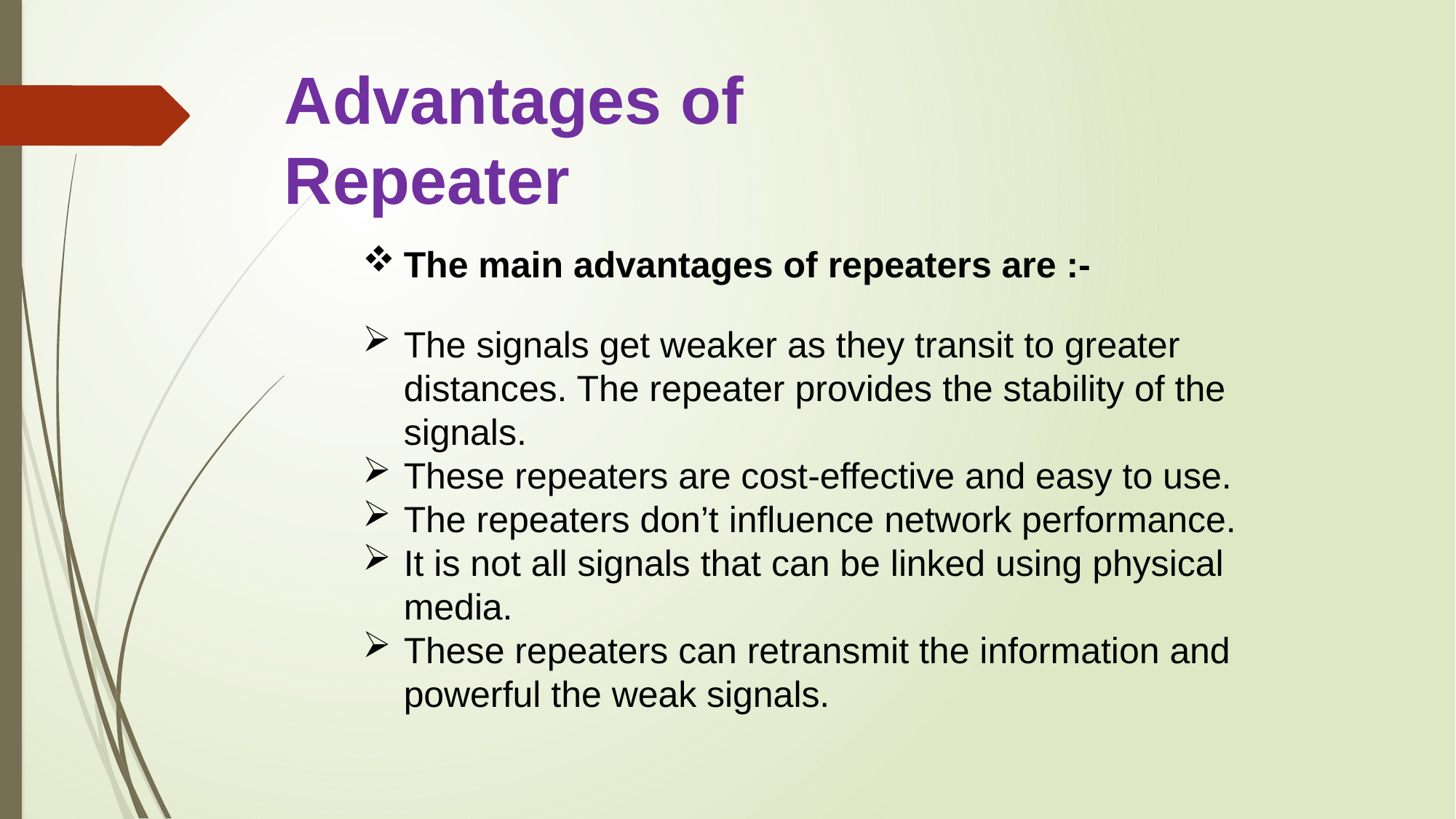

Advantages of Repeater
The main advantages of repeaters are :-

The signals get weaker as they transit to greater distances. The repeater provides the stability of the signals.
These repeaters are cost-effective and easy to use.
The repeaters don’t influence network performance.
It is not all signals that can be linked using physical media.
These repeaters can retransmit the information and powerful the weak signals.